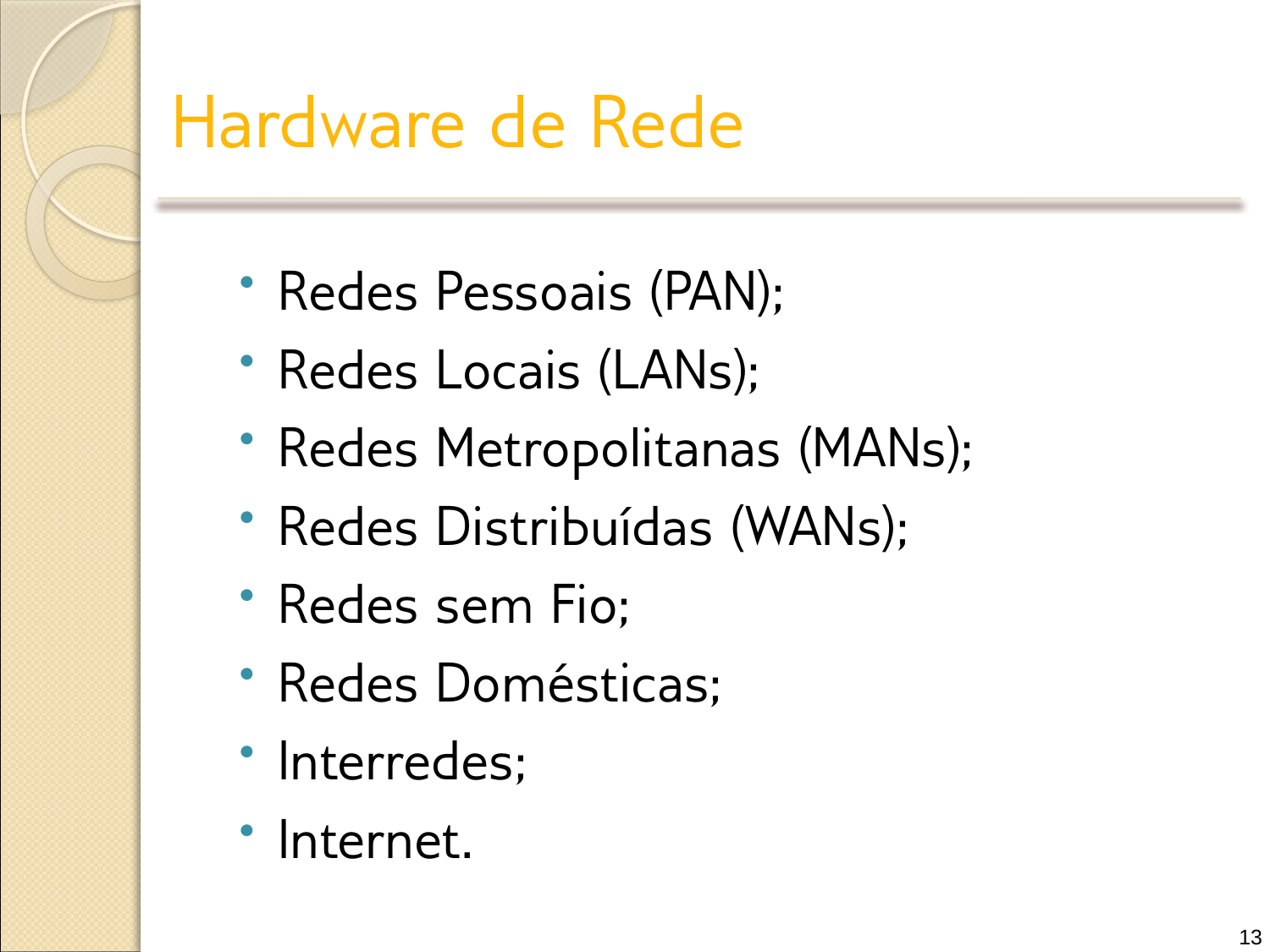

# Hardware de Rede
Redes Pessoais (PAN);
Redes Locais (LANs);
Redes Metropolitanas (MANs);
Redes Distribuídas (WANs);
Redes sem Fio;
Redes Domésticas;
Interredes;
Internet.